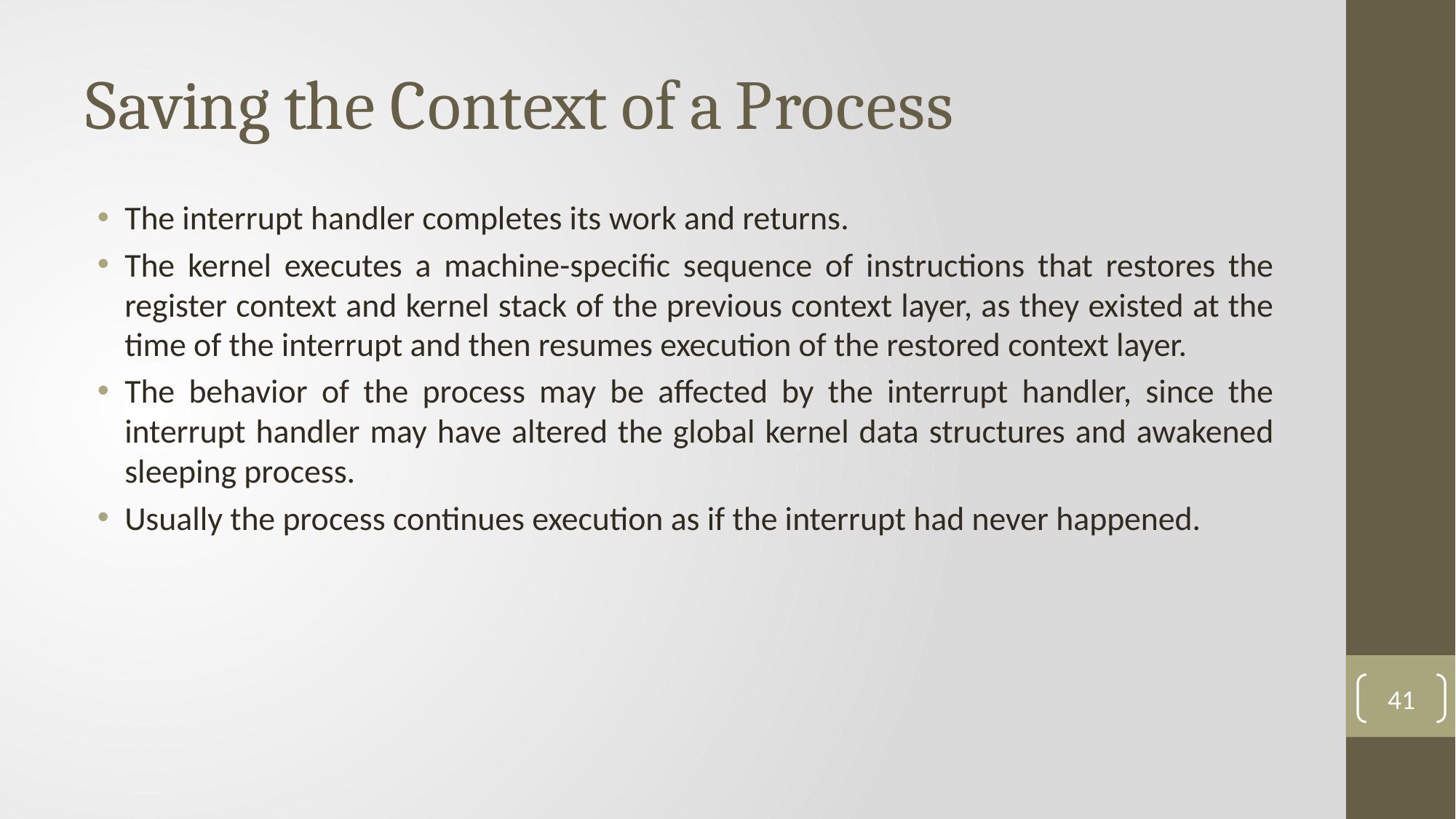

# Saving the Context of a Process
The interrupt handler completes its work and returns.
The kernel executes a machine-specific sequence of instructions that restores the register context and kernel stack of the previous context layer, as they existed at the time of the interrupt and then resumes execution of the restored context layer.
The behavior of the process may be affected by the interrupt handler, since the interrupt handler may have altered the global kernel data structures and awakened sleeping process.
Usually the process continues execution as if the interrupt had never happened.

41